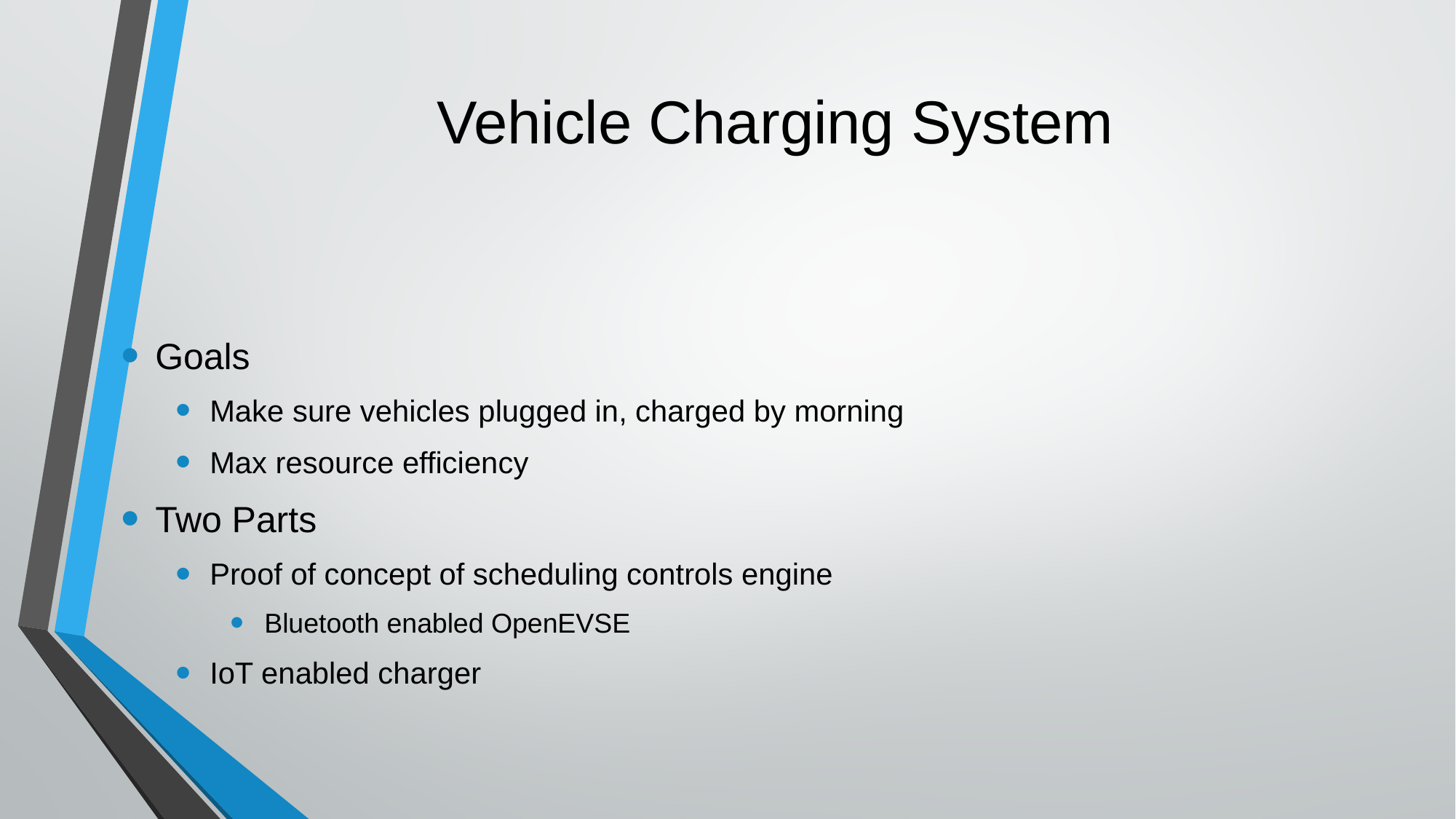

# Vehicle Charging System
Goals
Make sure vehicles plugged in, charged by morning
Max resource efficiency
Two Parts
Proof of concept of scheduling controls engine
Bluetooth enabled OpenEVSE
IoT enabled charger